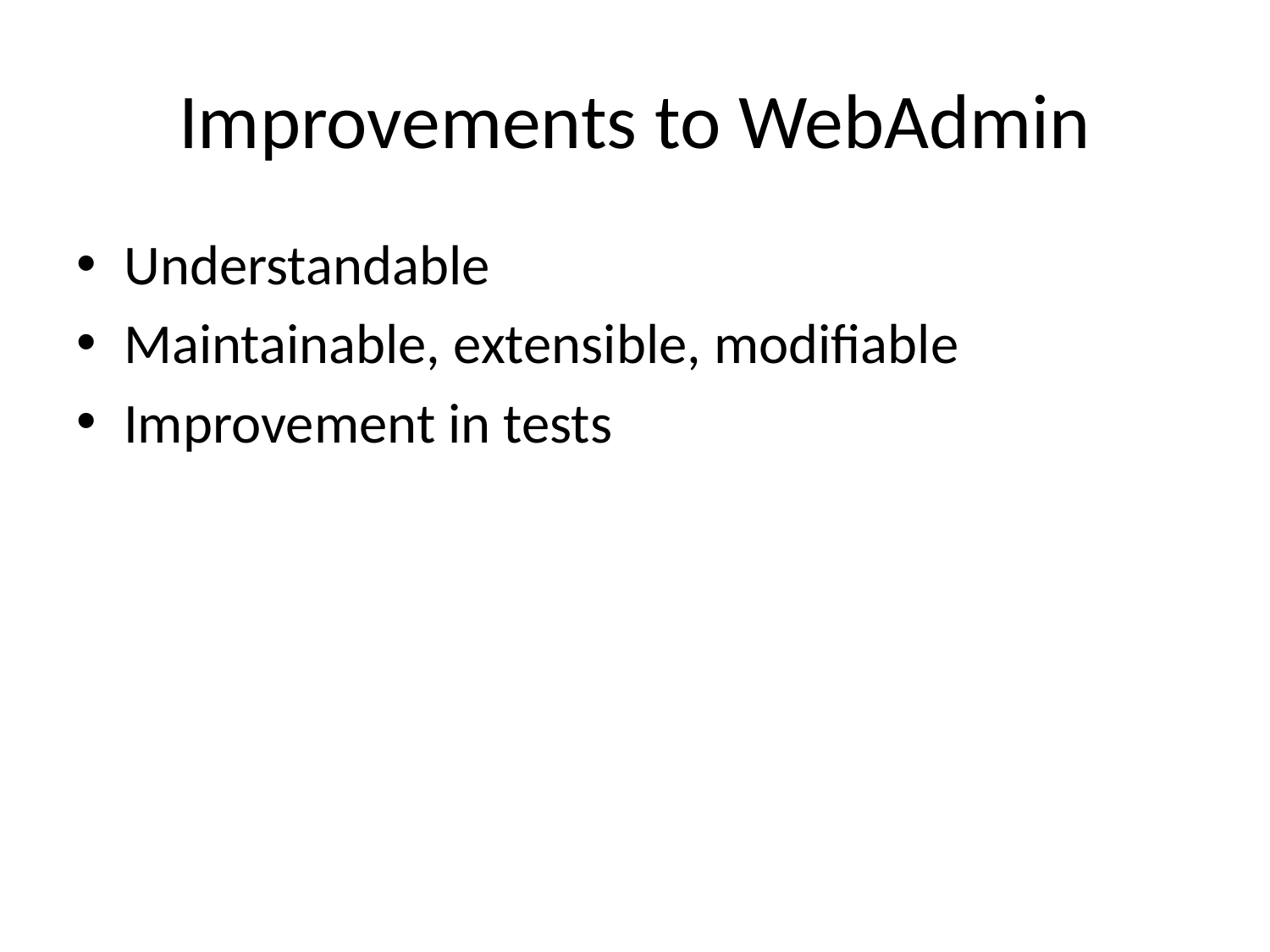

# Improvements to WebAdmin
Understandable
Maintainable, extensible, modifiable
Improvement in tests